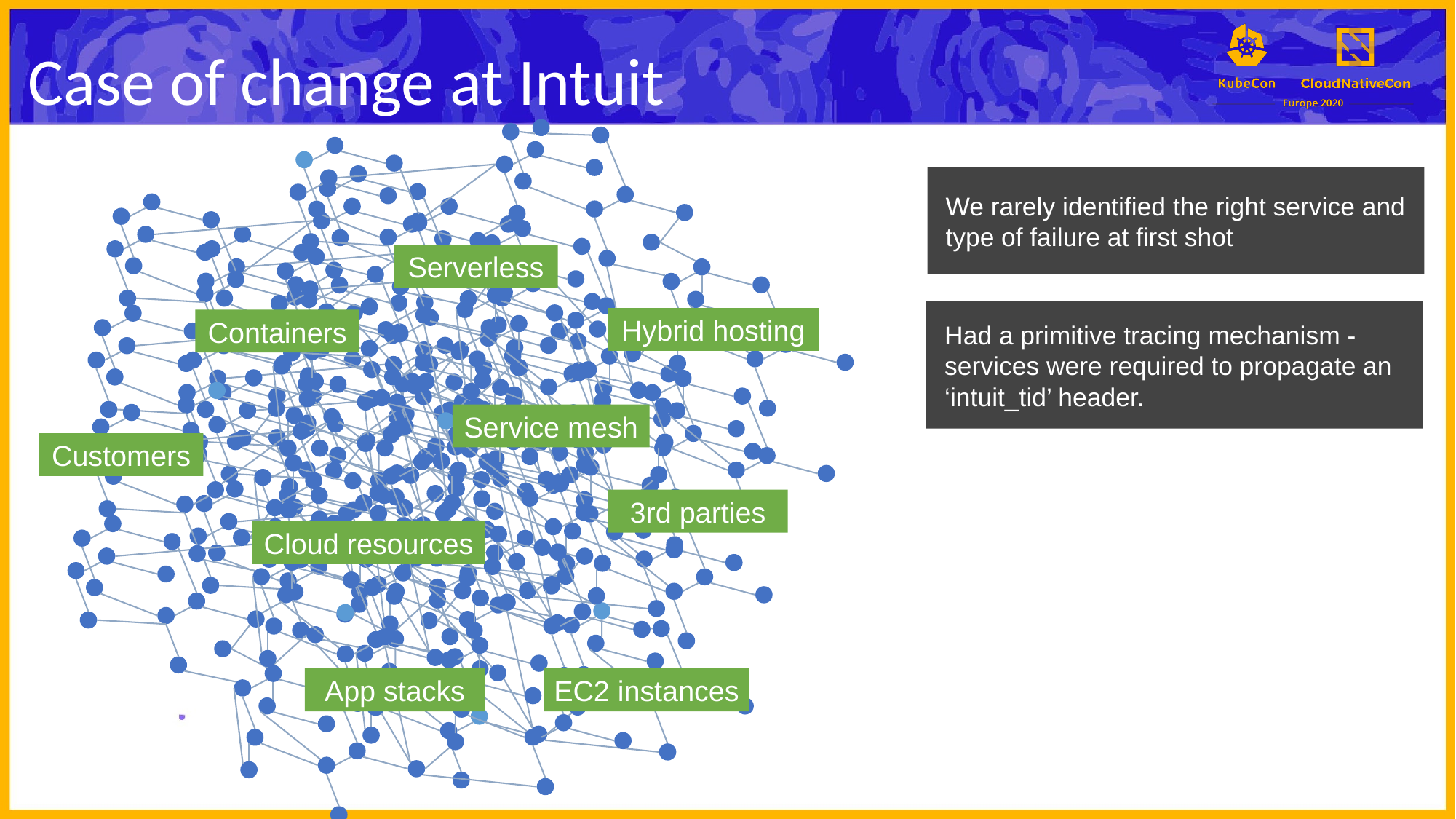

Case of change at Intuit

We rarely identified the right service and type of failure at first shot

Serverless

Had a primitive tracing mechanism - services were required to propagate an ‘intuit_tid’ header.

Hybrid hosting

Containers

Service mesh

Customers

3rd parties

Cloud resources

App stacks
EC2 instances